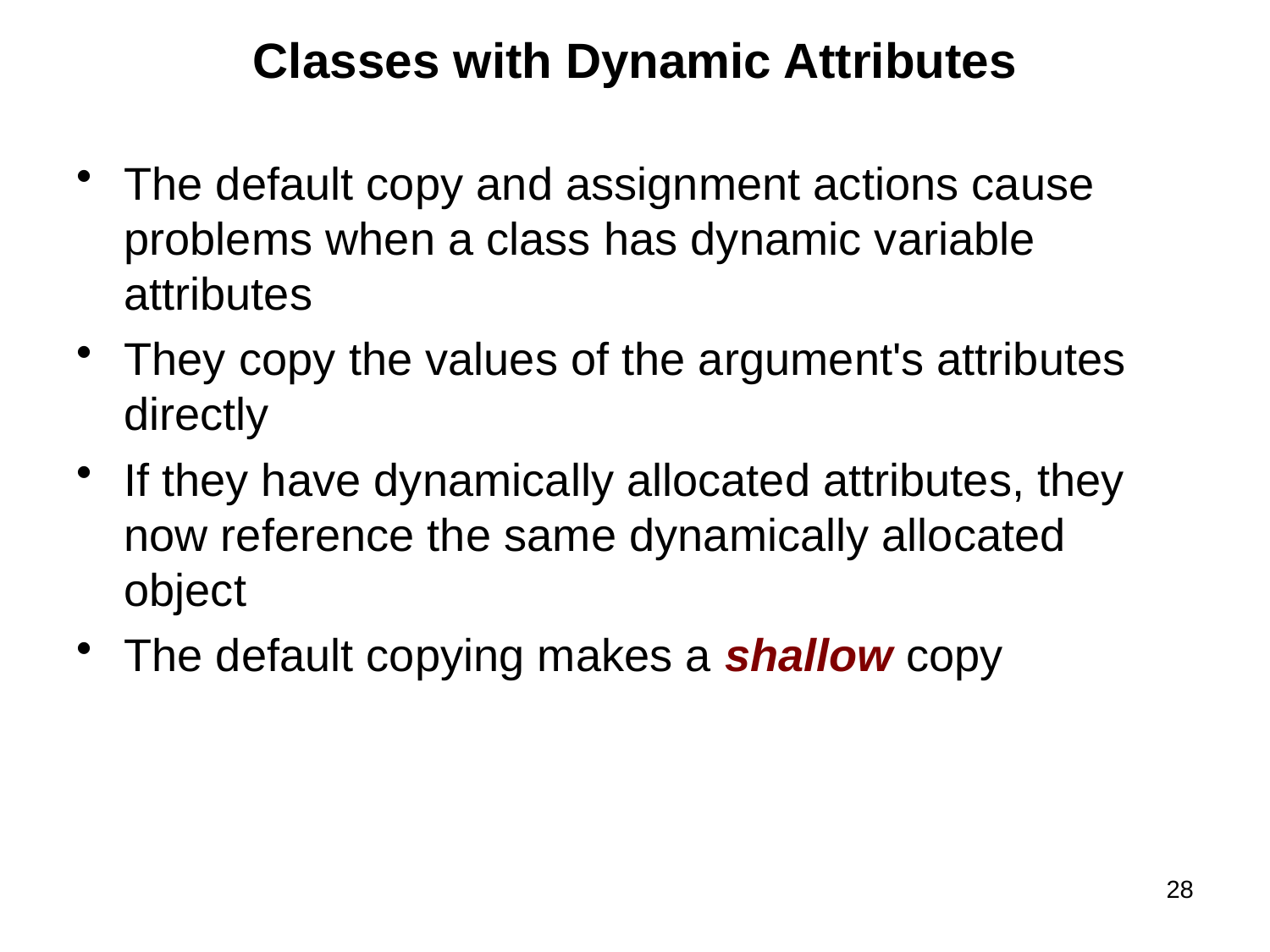

# Classes with Dynamic Attributes
The default copy and assignment actions cause problems when a class has dynamic variable attributes
They copy the values of the argument's attributes directly
If they have dynamically allocated attributes, they now reference the same dynamically allocated object
The default copying makes a shallow copy
28